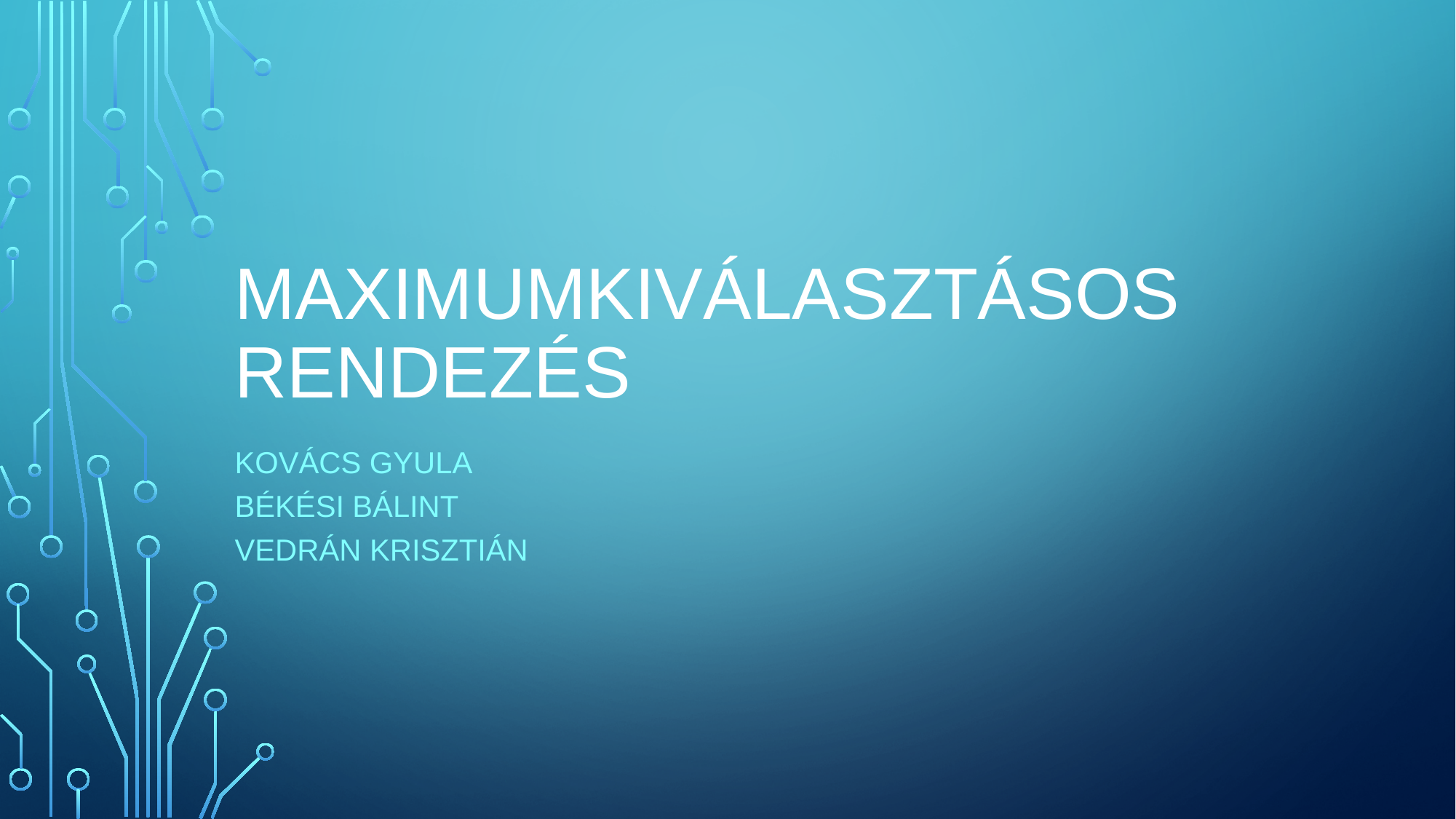

# Maximumkiválasztásos rendezés
Kovács Gyula
Békési Bálint
Vedrán Krisztián